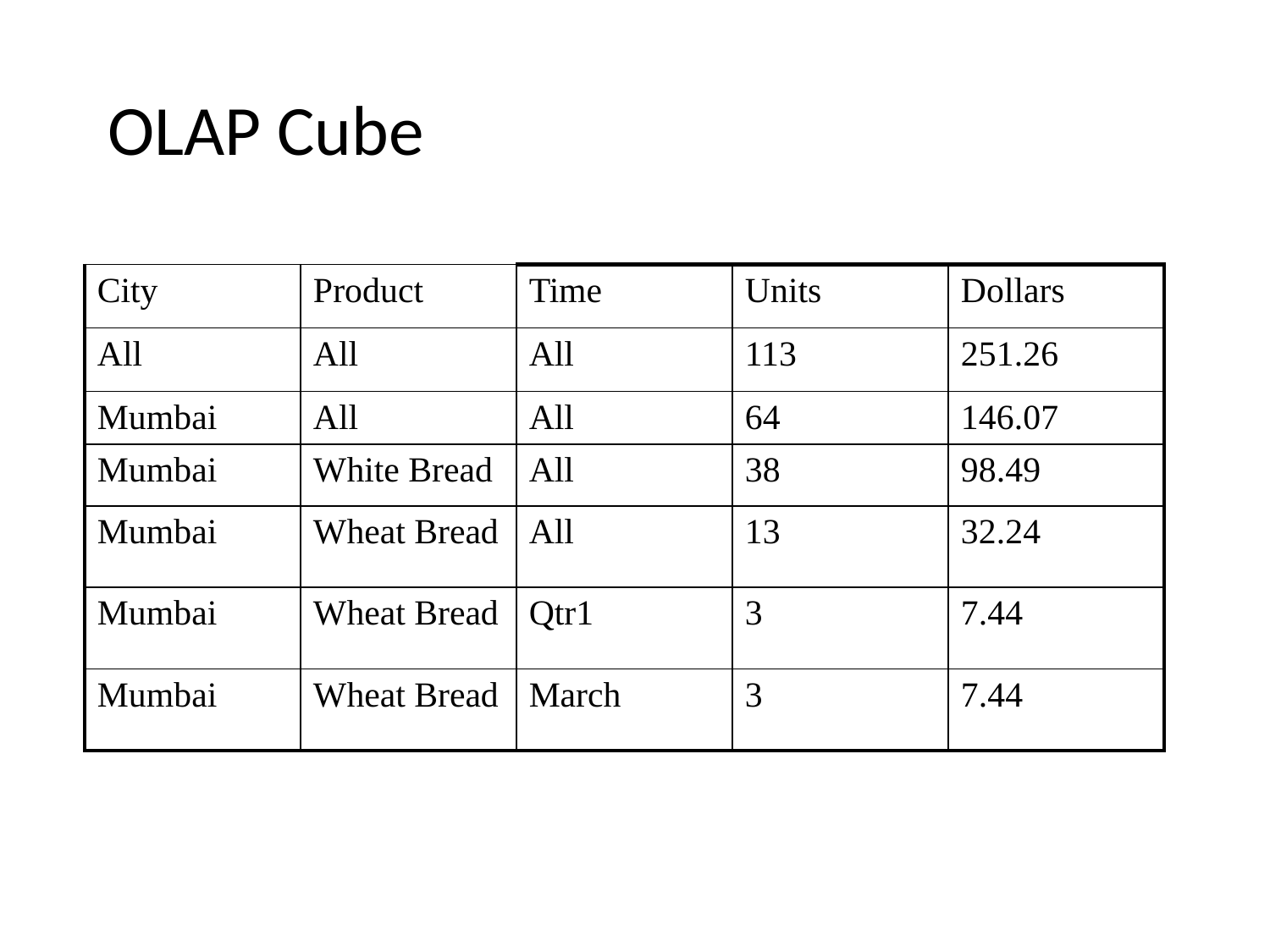

# OLAP Cube
| City | Product | Time | Units | Dollars |
| --- | --- | --- | --- | --- |
| All | All | All | 113 | 251.26 |
| Mumbai | All | All | 64 | 146.07 |
| Mumbai | White Bread | All | 38 | 98.49 |
| Mumbai | Wheat Bread | All | 13 | 32.24 |
| Mumbai | Wheat Bread | Qtr1 | 3 | 7.44 |
| Mumbai | Wheat Bread | March | 3 | 7.44 |